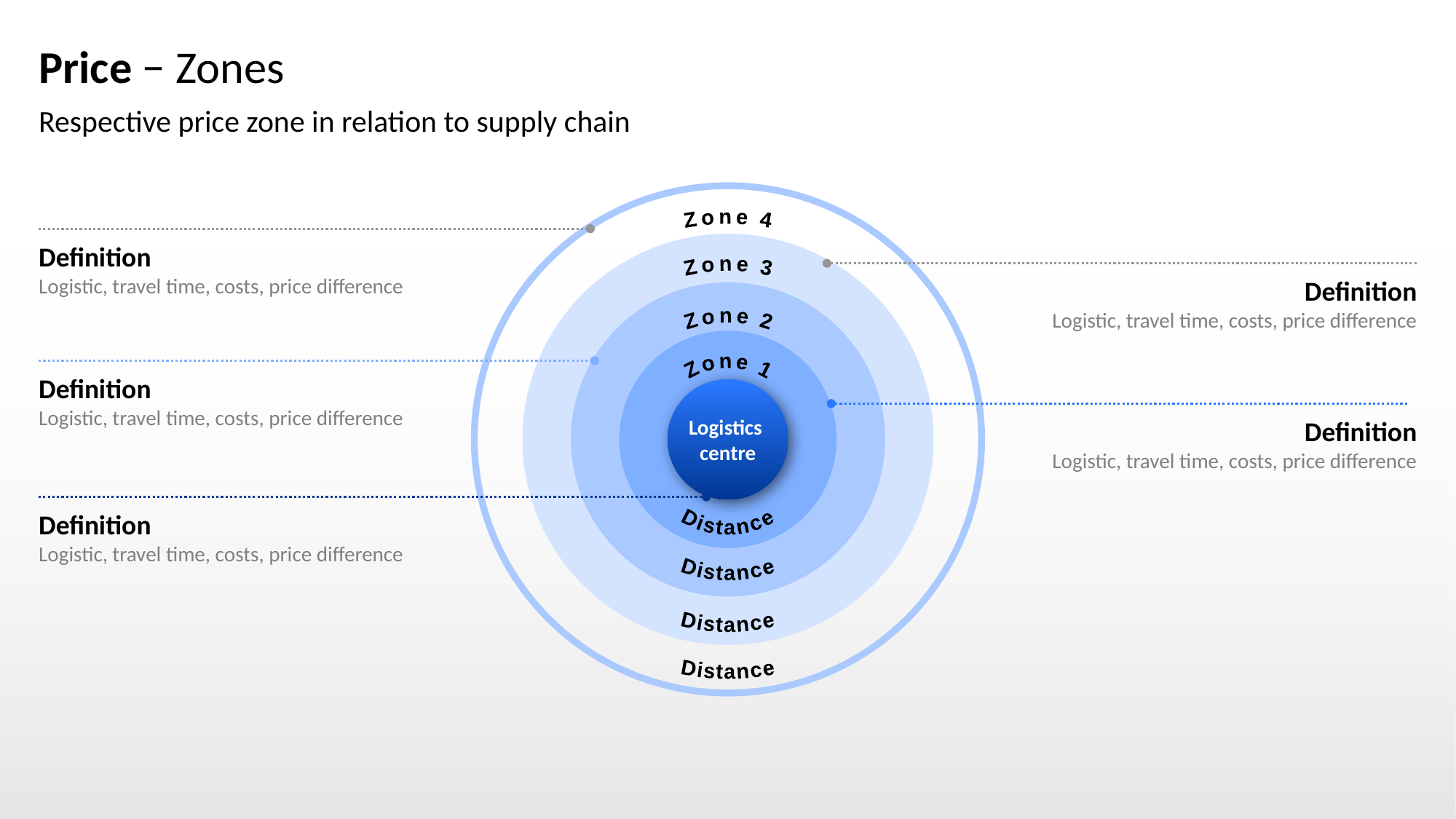

# Price − Zones
Respective price zone in relation to supply chain

Zone 4

Distance
Definition
Logistic, travel time, costs, price difference

Zone 3

Distance
Definition
Logistic, travel time, costs, price difference

Zone 2

Distance

Definition
Logistic, travel time, costs, price difference
Zone 1

Distance
Logistics
centre
Definition
Logistic, travel time, costs, price difference
Definition
Logistic, travel time, costs, price difference